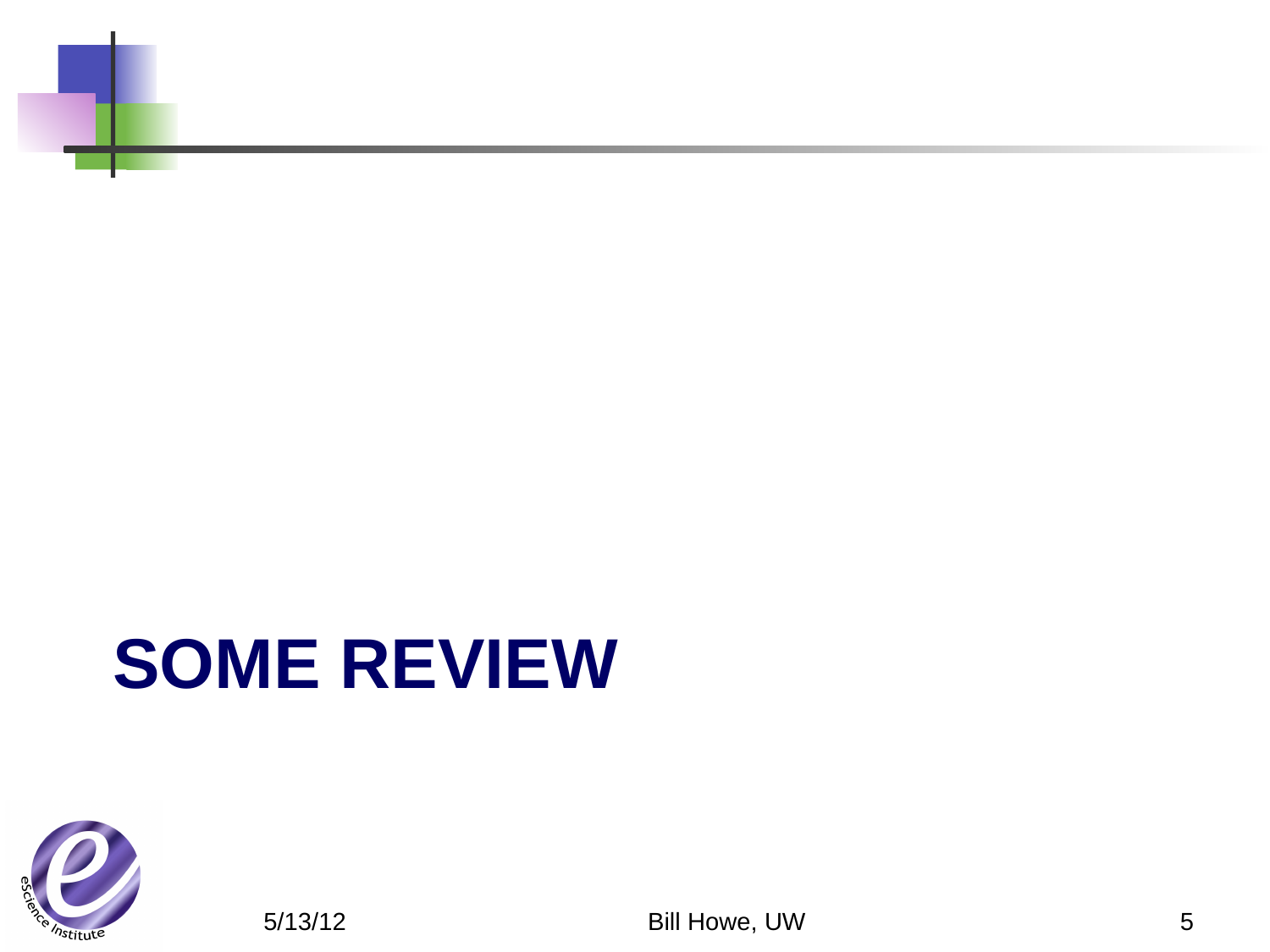

# Some Review
Bill Howe, UW
5
5/13/12